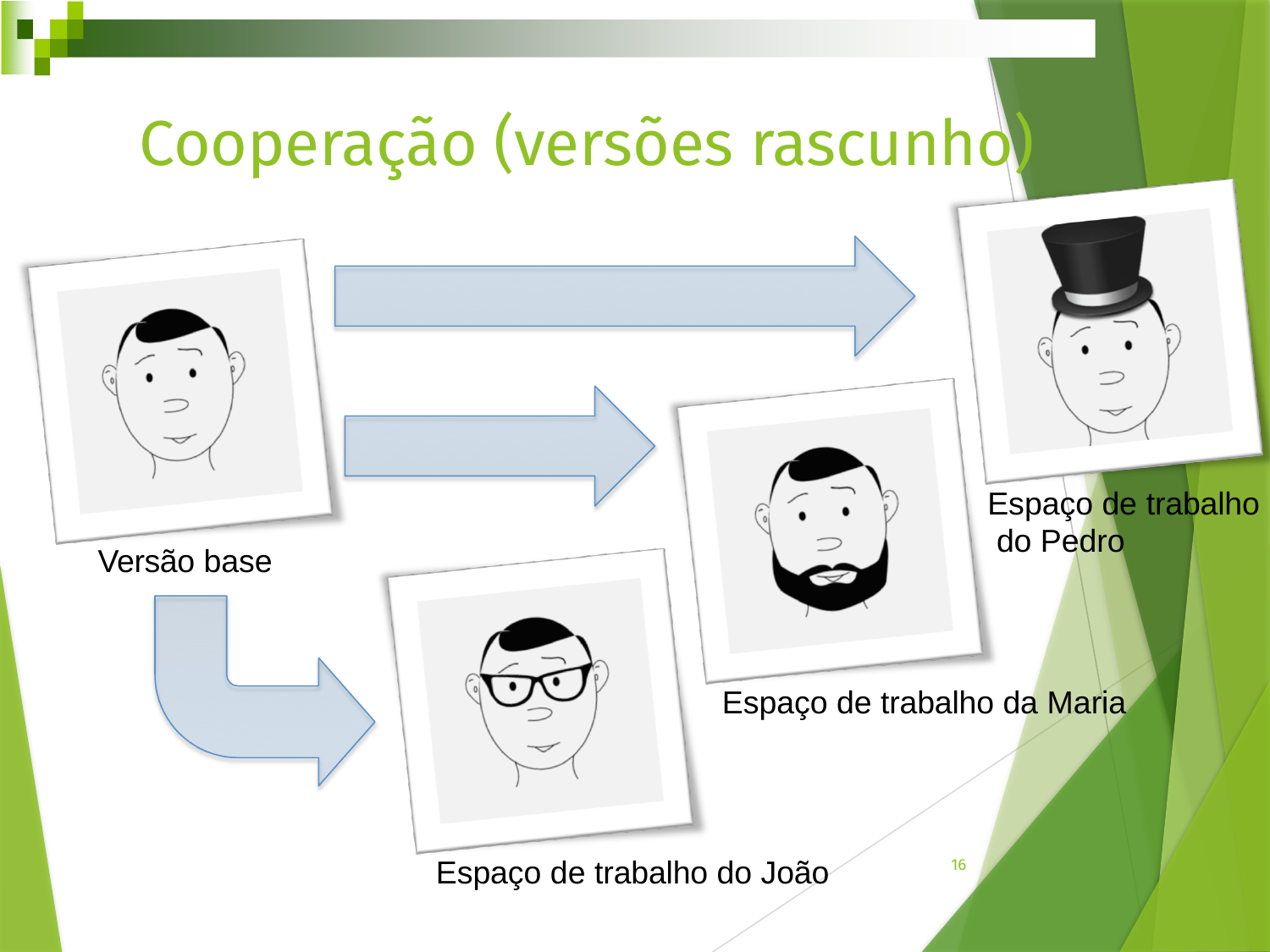

# Cooperação (versões rascunho)

Espaço de trabalho  do Pedro

Versão base
Espaço de trabalho da Maria

16
Espaço de trabalho do João